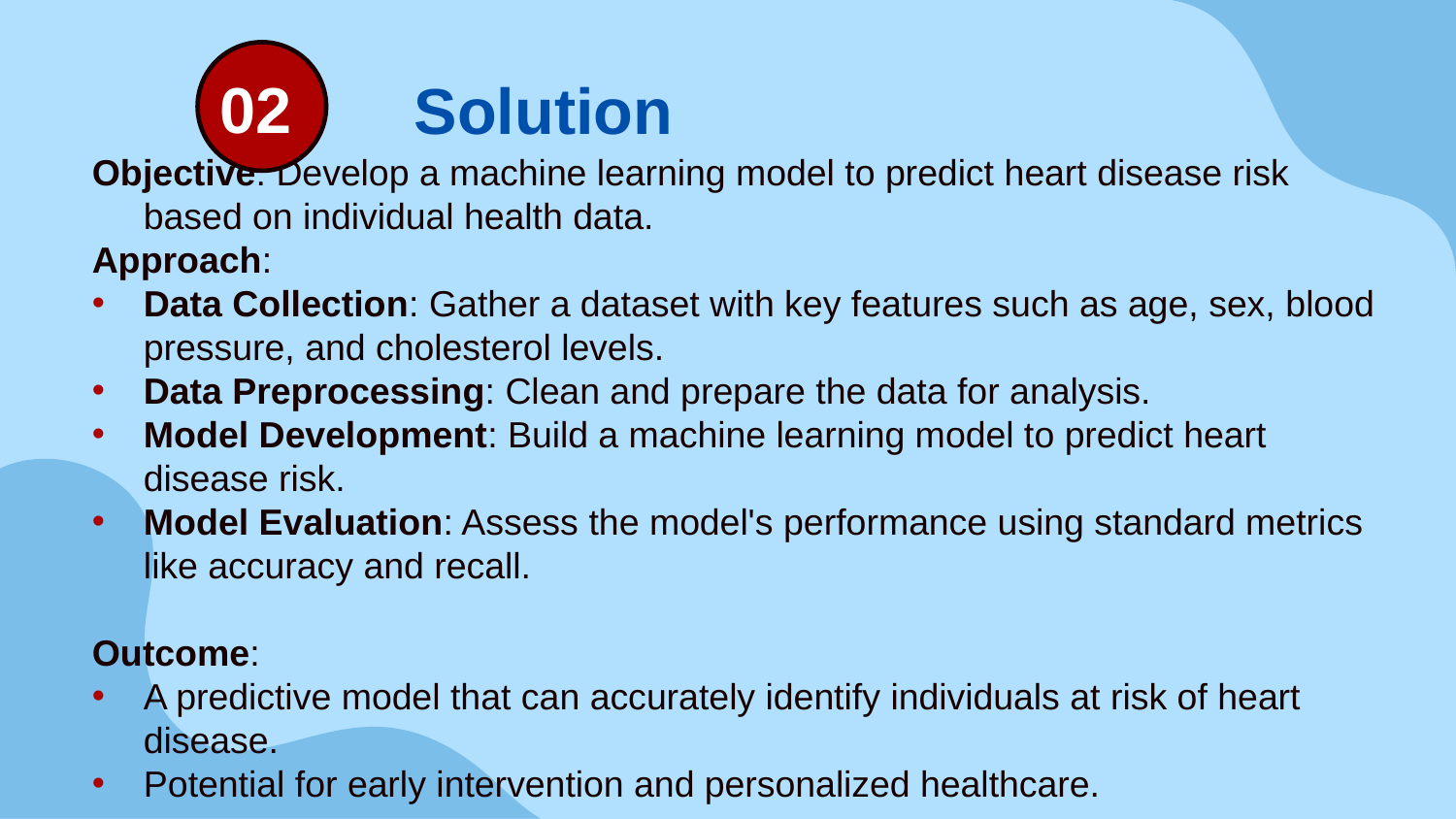

# Solution
02
Objective: Develop a machine learning model to predict heart disease risk based on individual health data.
Approach:
Data Collection: Gather a dataset with key features such as age, sex, blood pressure, and cholesterol levels.
Data Preprocessing: Clean and prepare the data for analysis.
Model Development: Build a machine learning model to predict heart disease risk.
Model Evaluation: Assess the model's performance using standard metrics like accuracy and recall.

Outcome:
A predictive model that can accurately identify individuals at risk of heart disease.
Potential for early intervention and personalized healthcare.